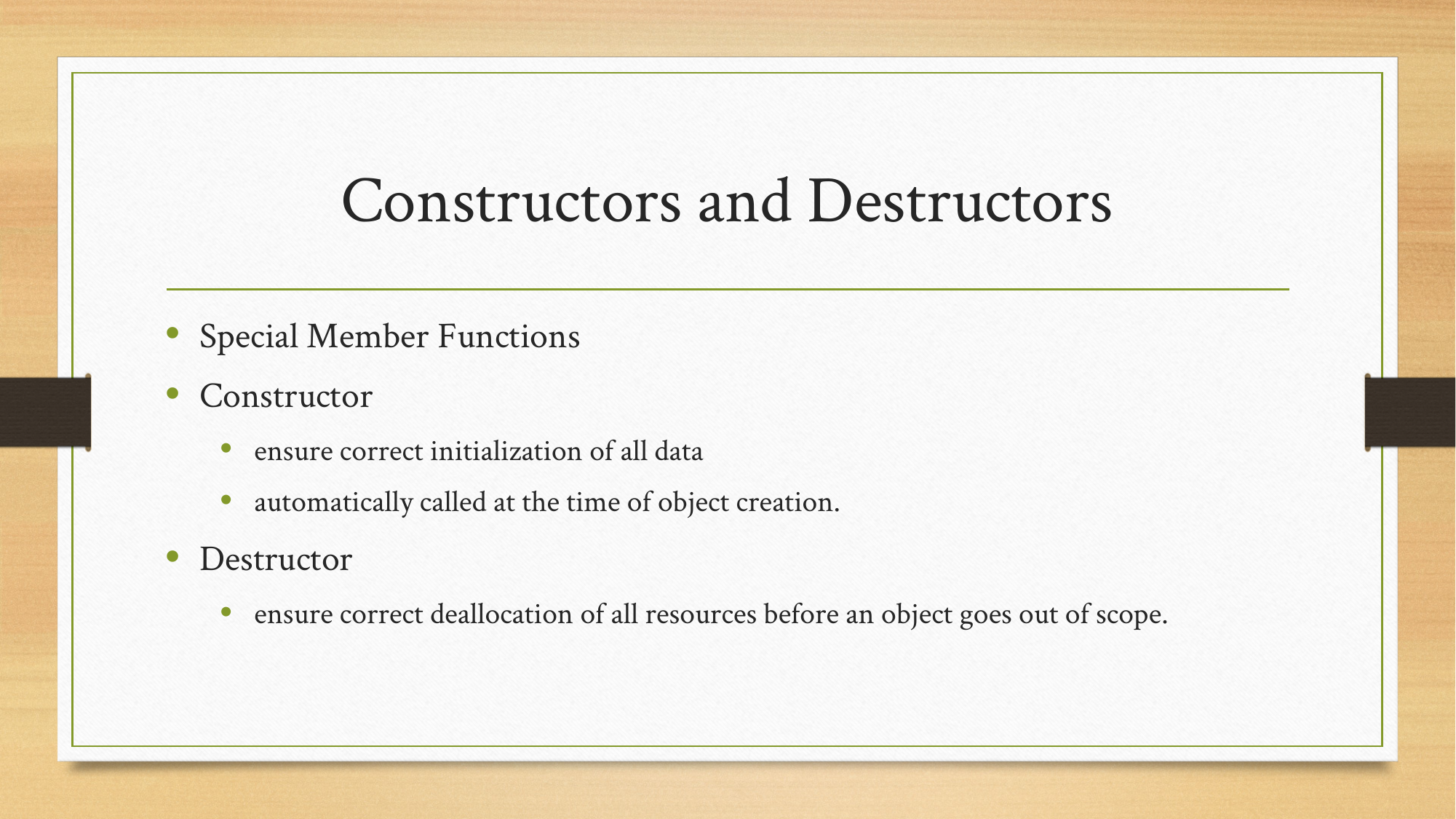

# Constructors and Destructors
Special Member Functions
Constructor
ensure correct initialization of all data
automatically called at the time of object creation.
Destructor
ensure correct deallocation of all resources before an object goes out of scope.